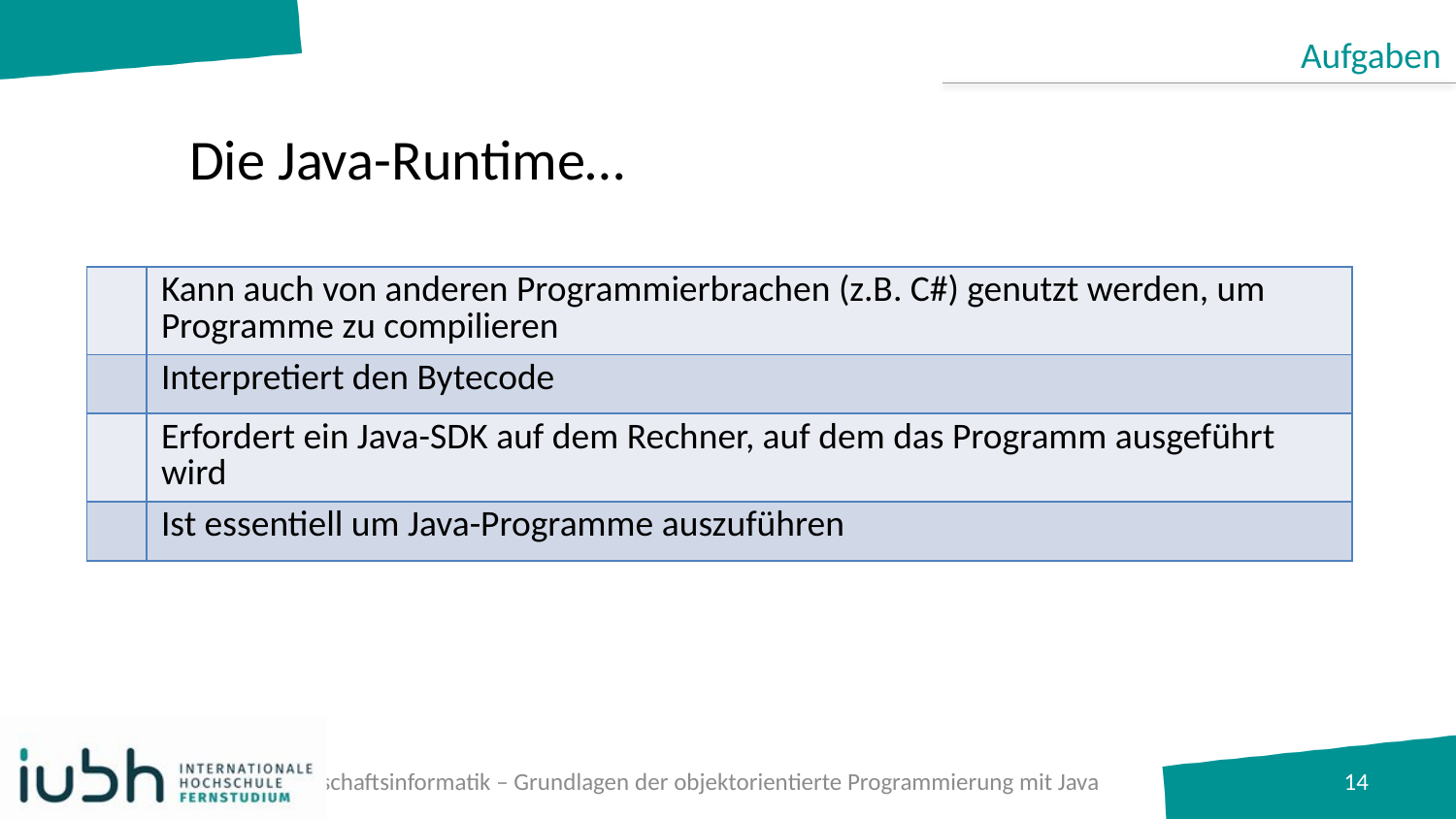

Aufgaben
# Die Java-Runtime…

|  | Kann auch von anderen Programmierbrachen (z.B. C#) genutzt werden, um Programme zu compilieren |
| --- | --- |
|  | Interpretiert den Bytecode |
|  | Erfordert ein Java-SDK auf dem Rechner, auf dem das Programm ausgeführt wird |
|  | Ist essentiell um Java-Programme auszuführen |
B.A. Wirtschaftsinformatik – Grundlagen der objektorientierte Programmierung mit Java
14